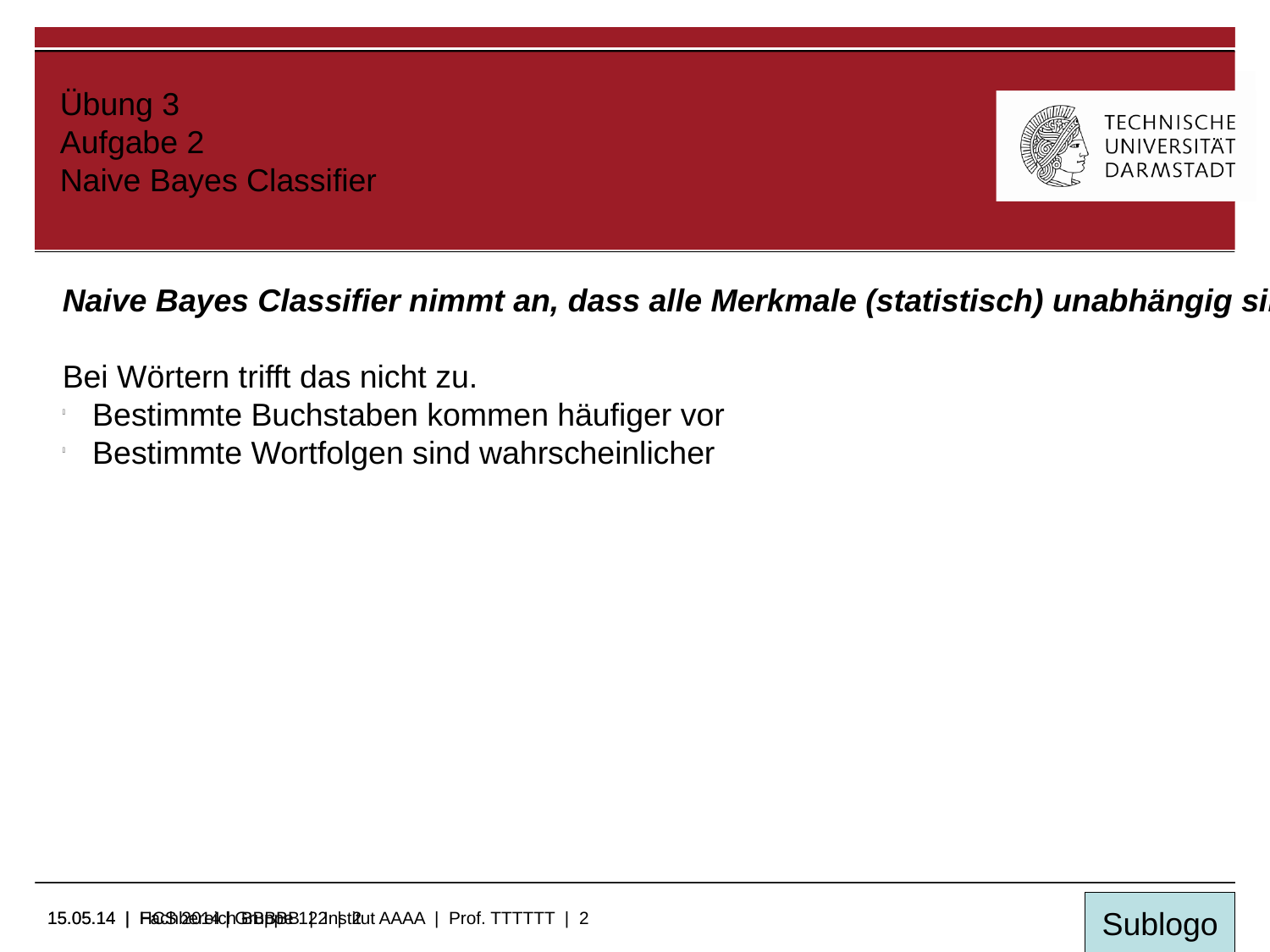

Übung 3
Aufgabe 2
Naive Bayes Classifier
Naive Bayes Classifier nimmt an, dass alle Merkmale (statistisch) unabhängig sind.

Bei Wörtern trifft das nicht zu.
Bestimmte Buchstaben kommen häufiger vor
Bestimmte Wortfolgen sind wahrscheinlicher